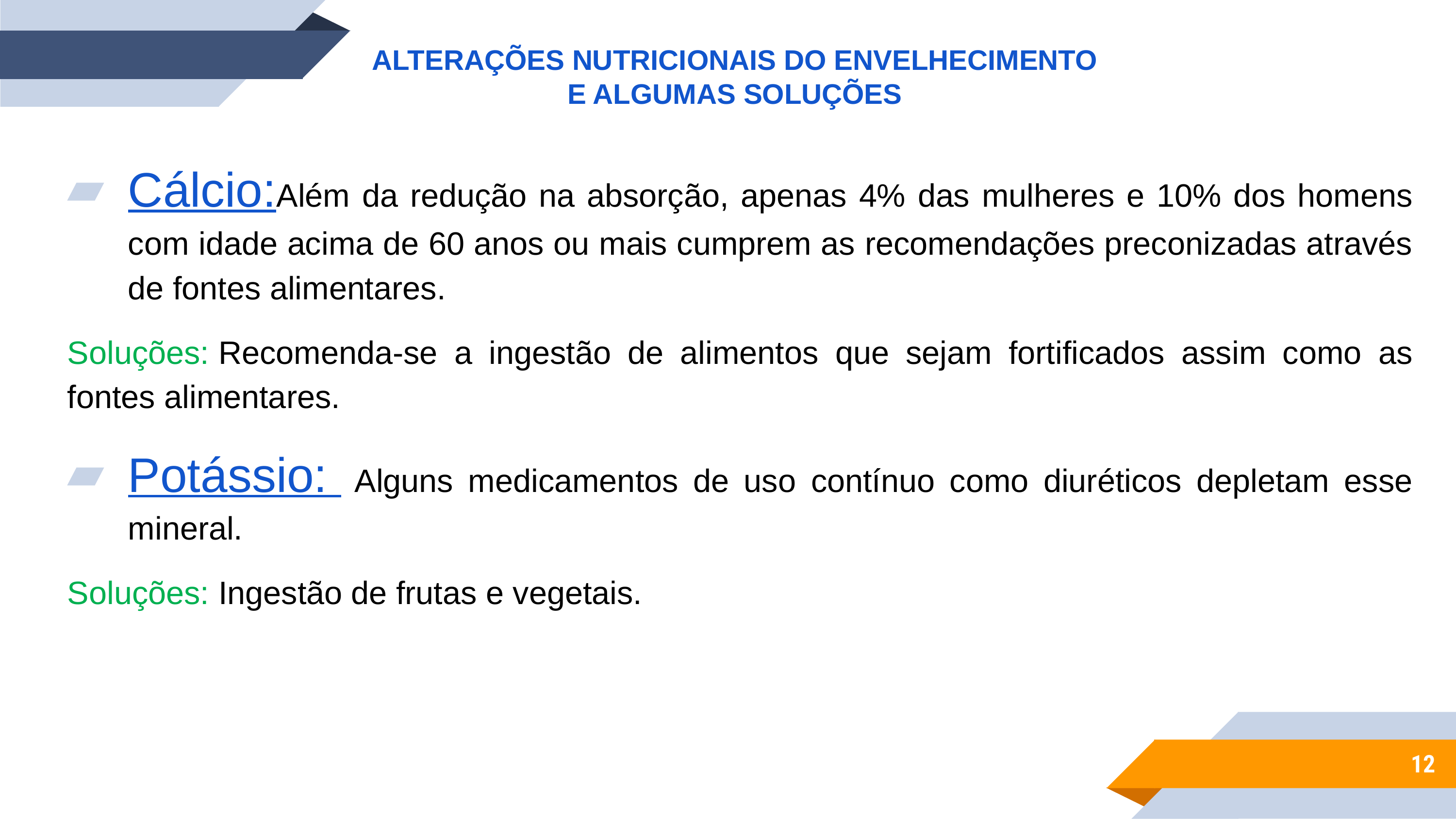

ALTERAÇÕES NUTRICIONAIS DO ENVELHECIMENTO E ALGUMAS SOLUÇÕES
Cálcio:Além da redução na absorção, apenas 4% das mulheres e 10% dos homens com idade acima de 60 anos ou mais cumprem as recomendações preconizadas através de fontes alimentares.
Soluções: Recomenda-se a ingestão de alimentos que sejam fortificados assim como as fontes alimentares.
Potássio:  Alguns medicamentos de uso contínuo como diuréticos depletam esse mineral.
Soluções: Ingestão de frutas e vegetais.

12